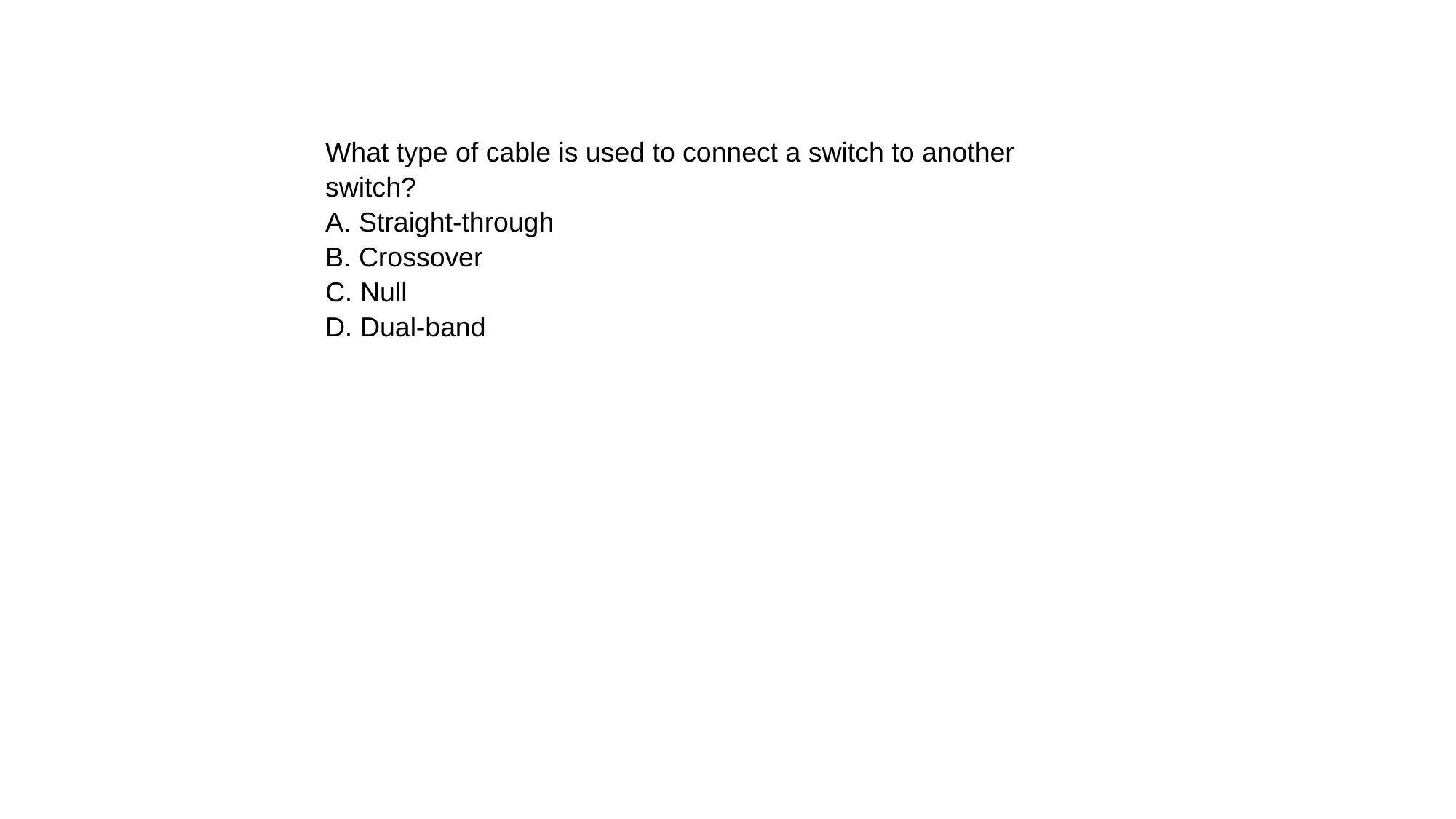

What type of cable is used to connect a switch to another switch?
A. Straight-through
B. Crossover
C. Null
D. Dual-band